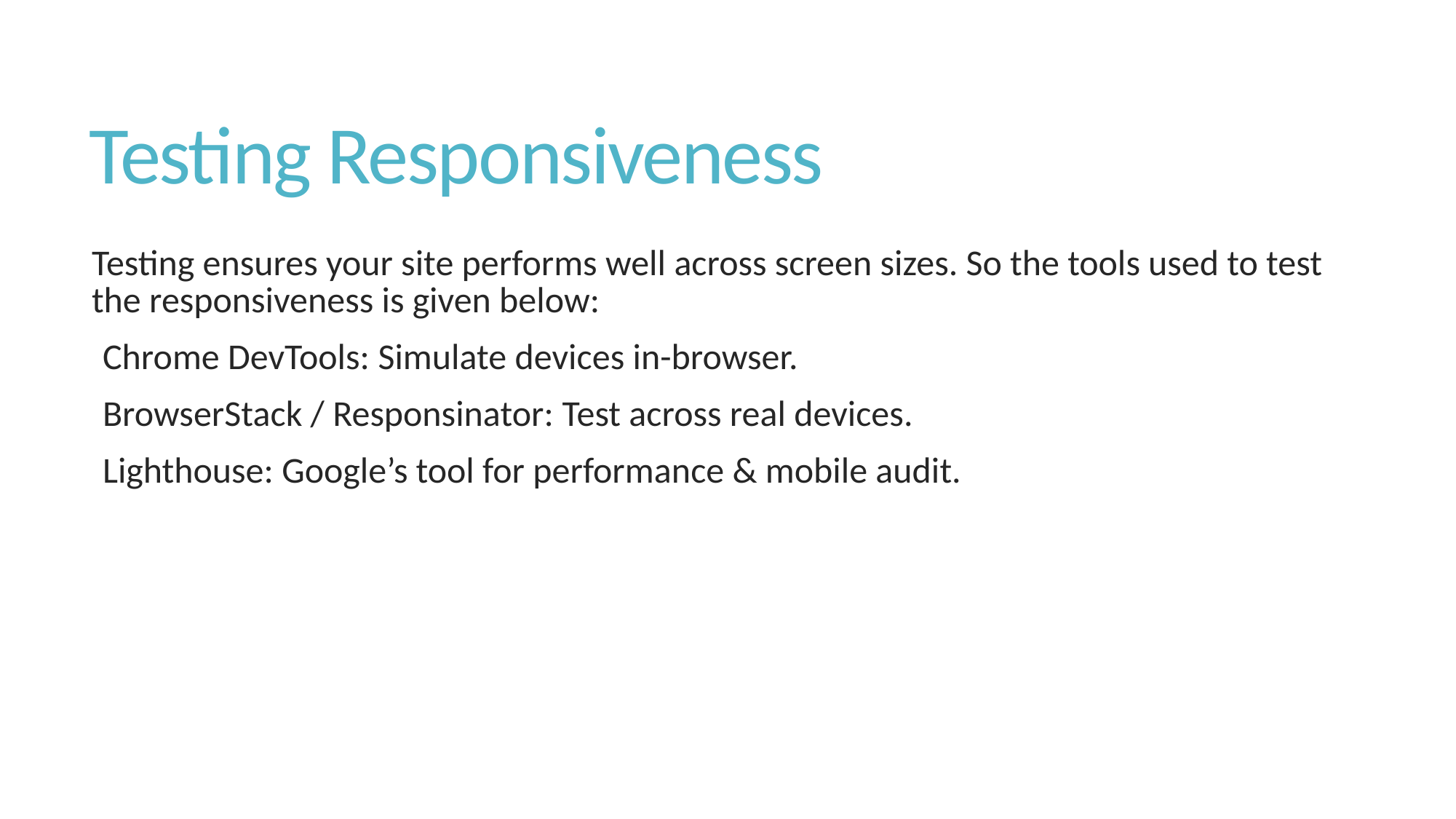

# Testing Responsiveness
Testing ensures your site performs well across screen sizes. So the tools used to test the responsiveness is given below:
Chrome DevTools: Simulate devices in-browser.
BrowserStack / Responsinator: Test across real devices.
Lighthouse: Google’s tool for performance & mobile audit.